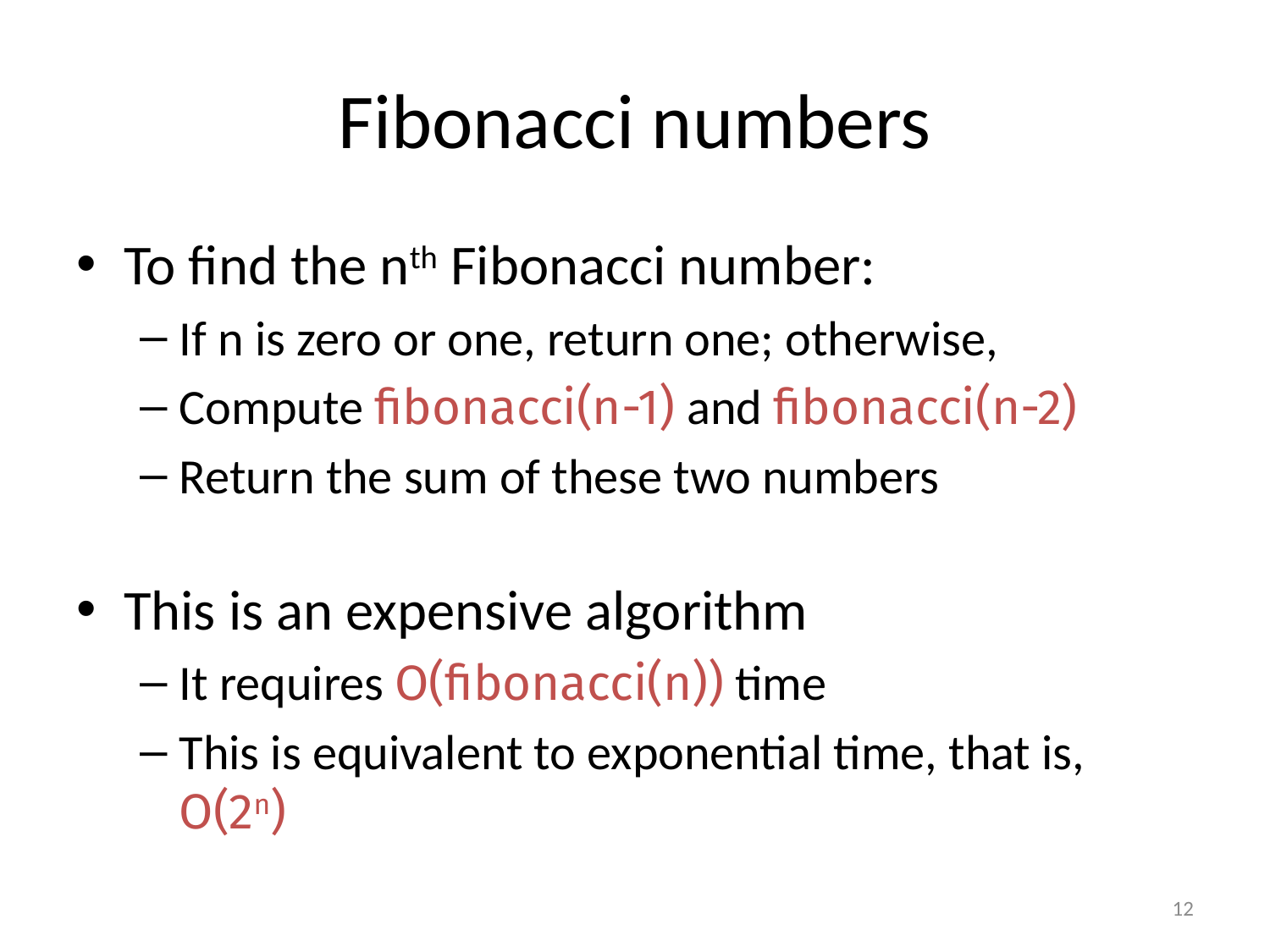

# Fibonacci numbers
To find the nth Fibonacci number:
If n is zero or one, return one; otherwise,
Compute fibonacci(n-1) and fibonacci(n-2)
Return the sum of these two numbers
This is an expensive algorithm
It requires O(fibonacci(n)) time
This is equivalent to exponential time, that is, O(2n)
12